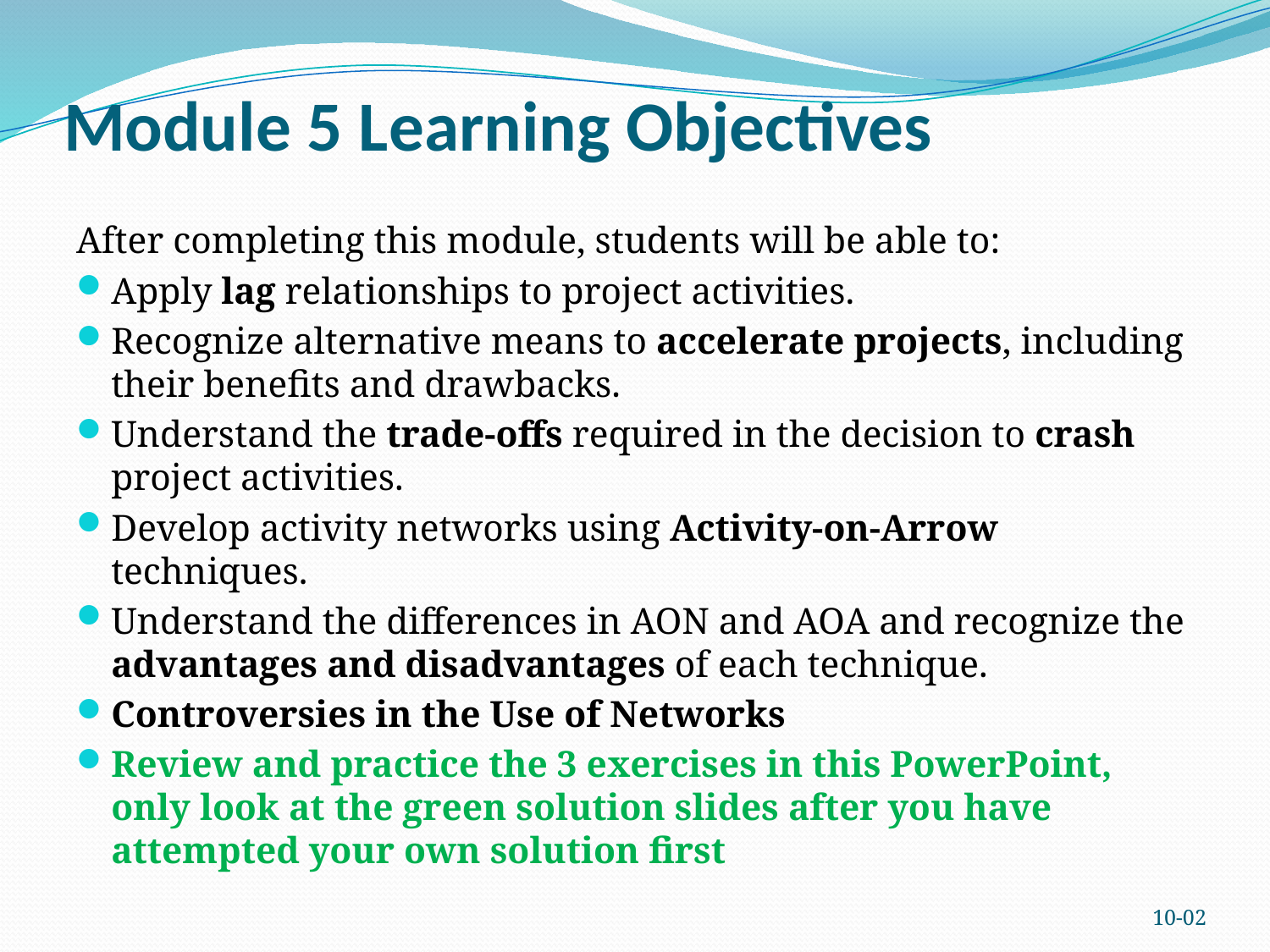

# Module 5 Learning Objectives
After completing this module, students will be able to:
Apply lag relationships to project activities.
Recognize alternative means to accelerate projects, including their benefits and drawbacks.
Understand the trade-offs required in the decision to crash project activities.
Develop activity networks using Activity-on-Arrow techniques.
Understand the differences in AON and AOA and recognize the advantages and disadvantages of each technique.
Controversies in the Use of Networks
Review and practice the 3 exercises in this PowerPoint, only look at the green solution slides after you have attempted your own solution first

10-02